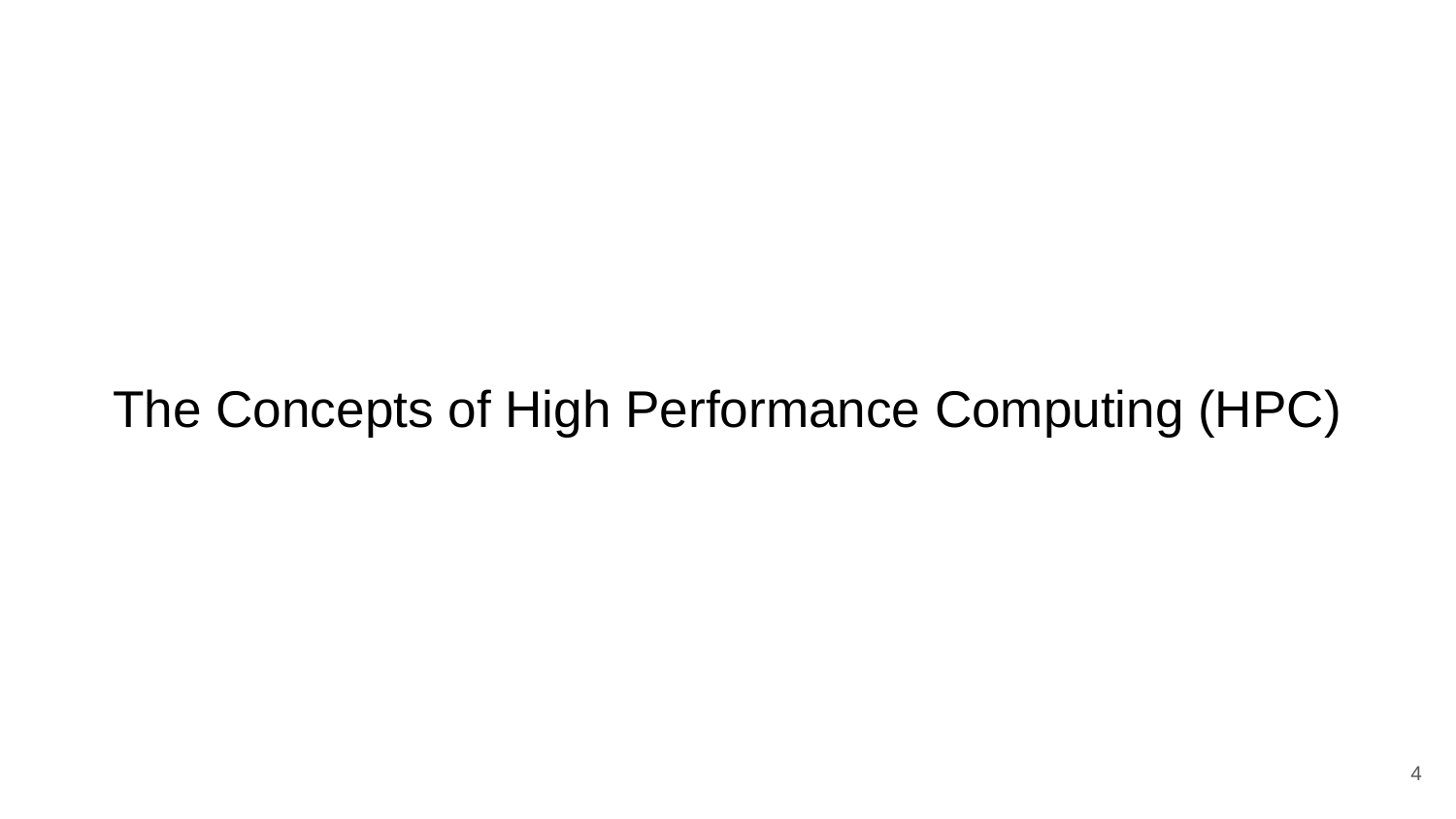

# The Concepts of High Performance Computing (HPC)
4